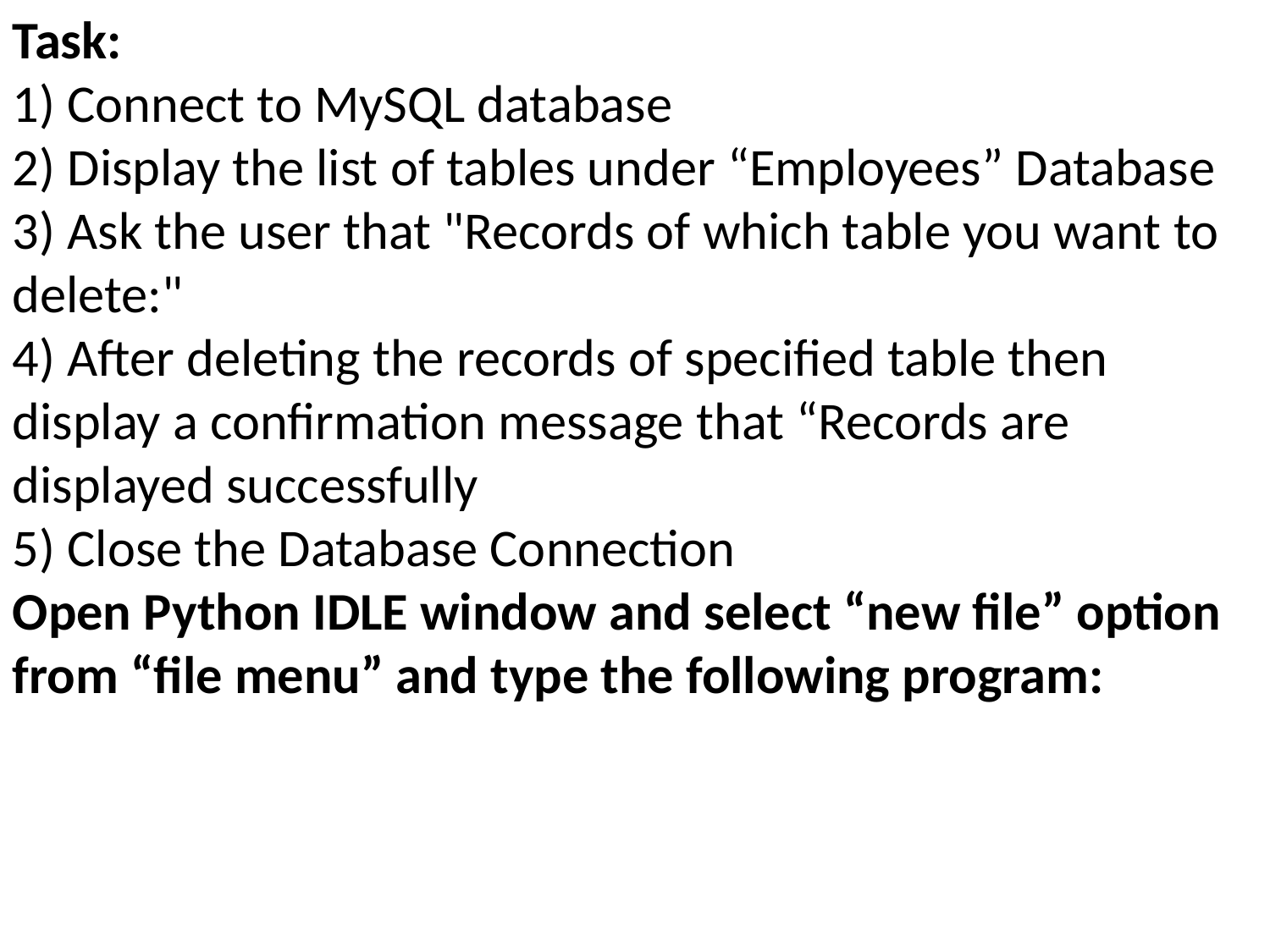

Task:
1) Connect to MySQL database
2) Display the list of tables under “Employees” Database
3) Ask the user that "Records of which table you want to delete:"
4) After deleting the records of specified table then display a confirmation message that “Records are displayed successfully
5) Close the Database Connection
Open Python IDLE window and select “new file” option from “file menu” and type the following program: